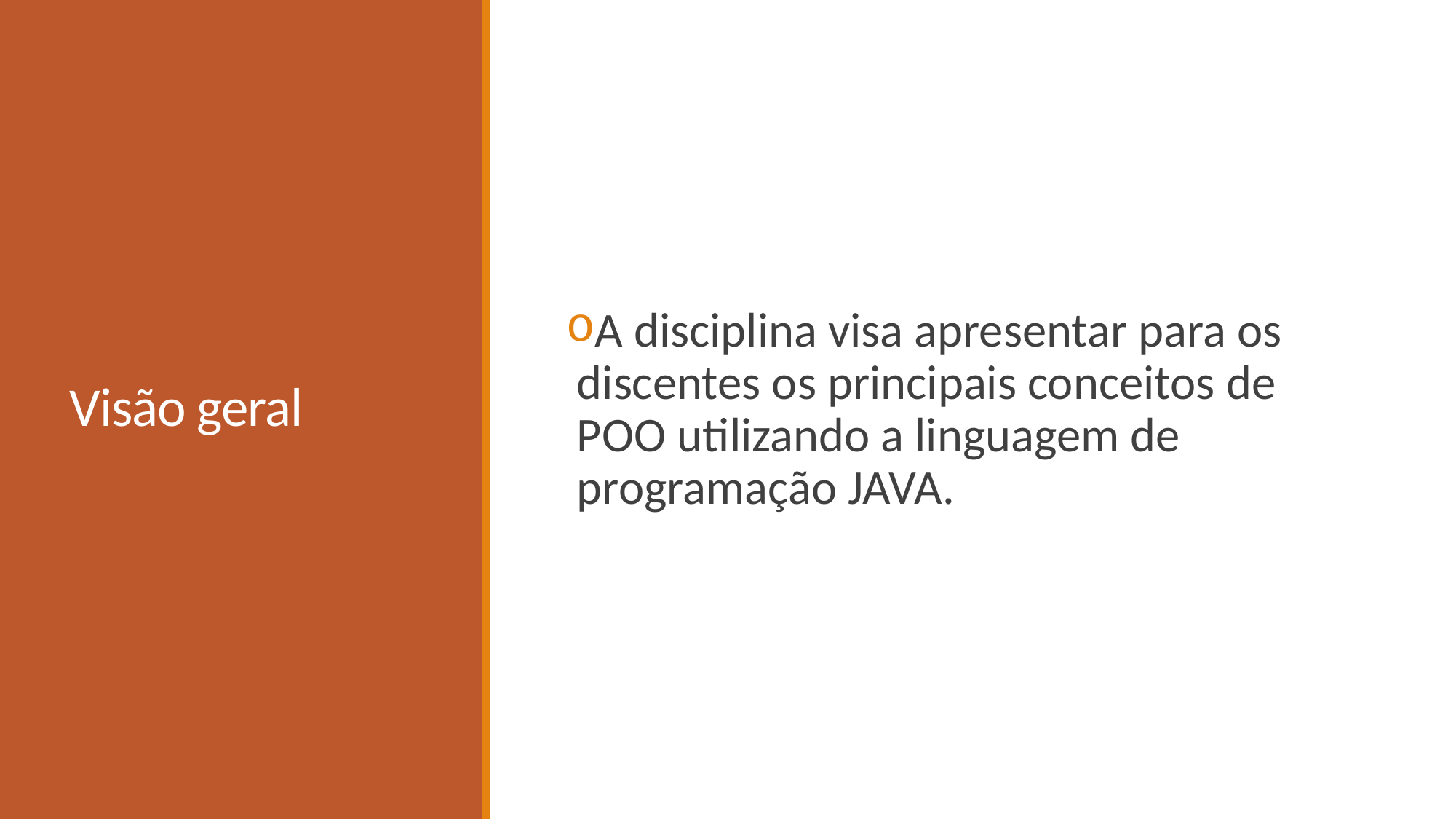

# Visão geral
A disciplina visa apresentar para os discentes os principais conceitos de POO utilizando a linguagem de programação JAVA.